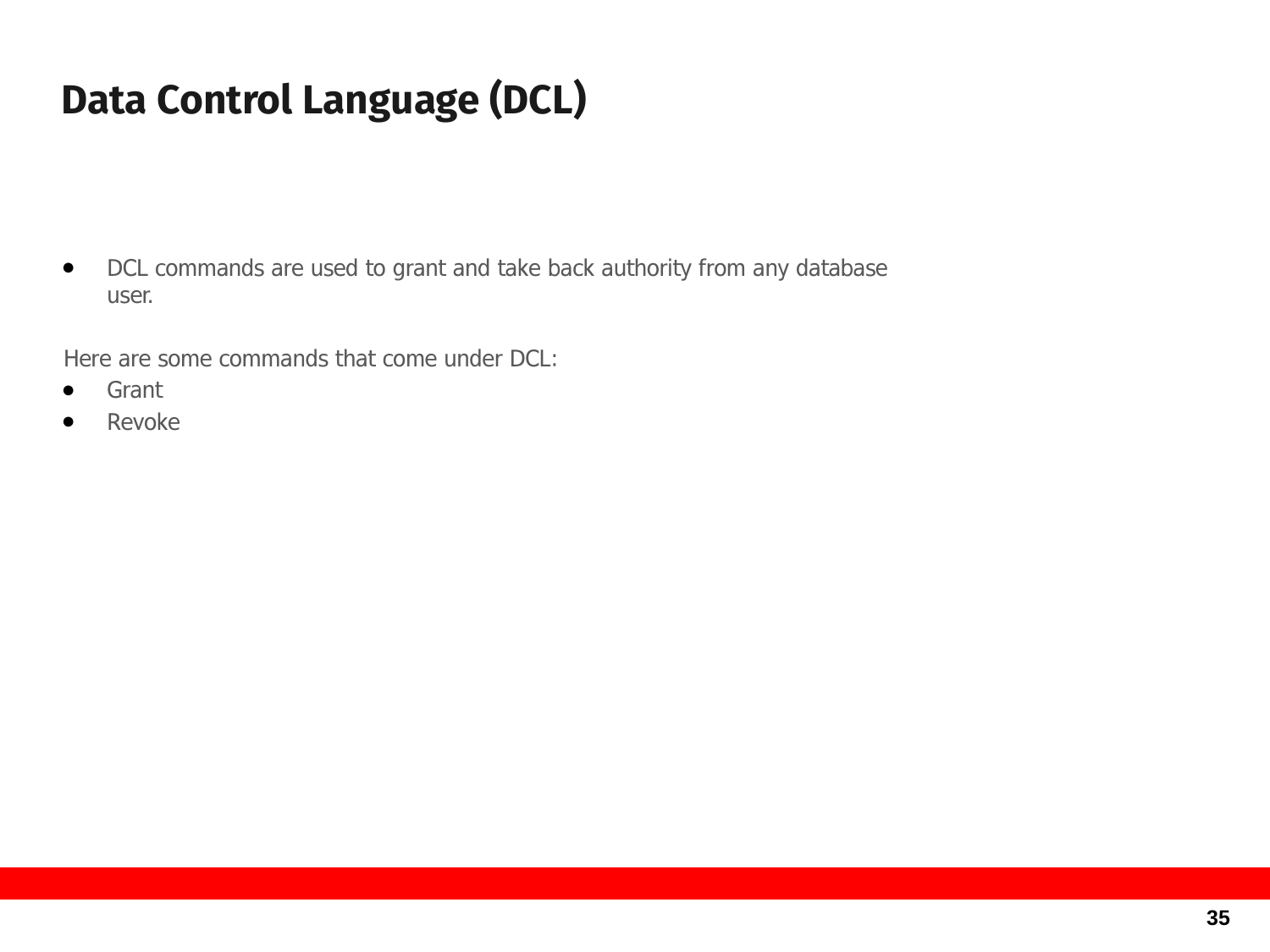

# Data Control Language (DCL)
DCL commands are used to grant and take back authority from any database user.

Here are some commands that come under DCL:
Grant
Revoke